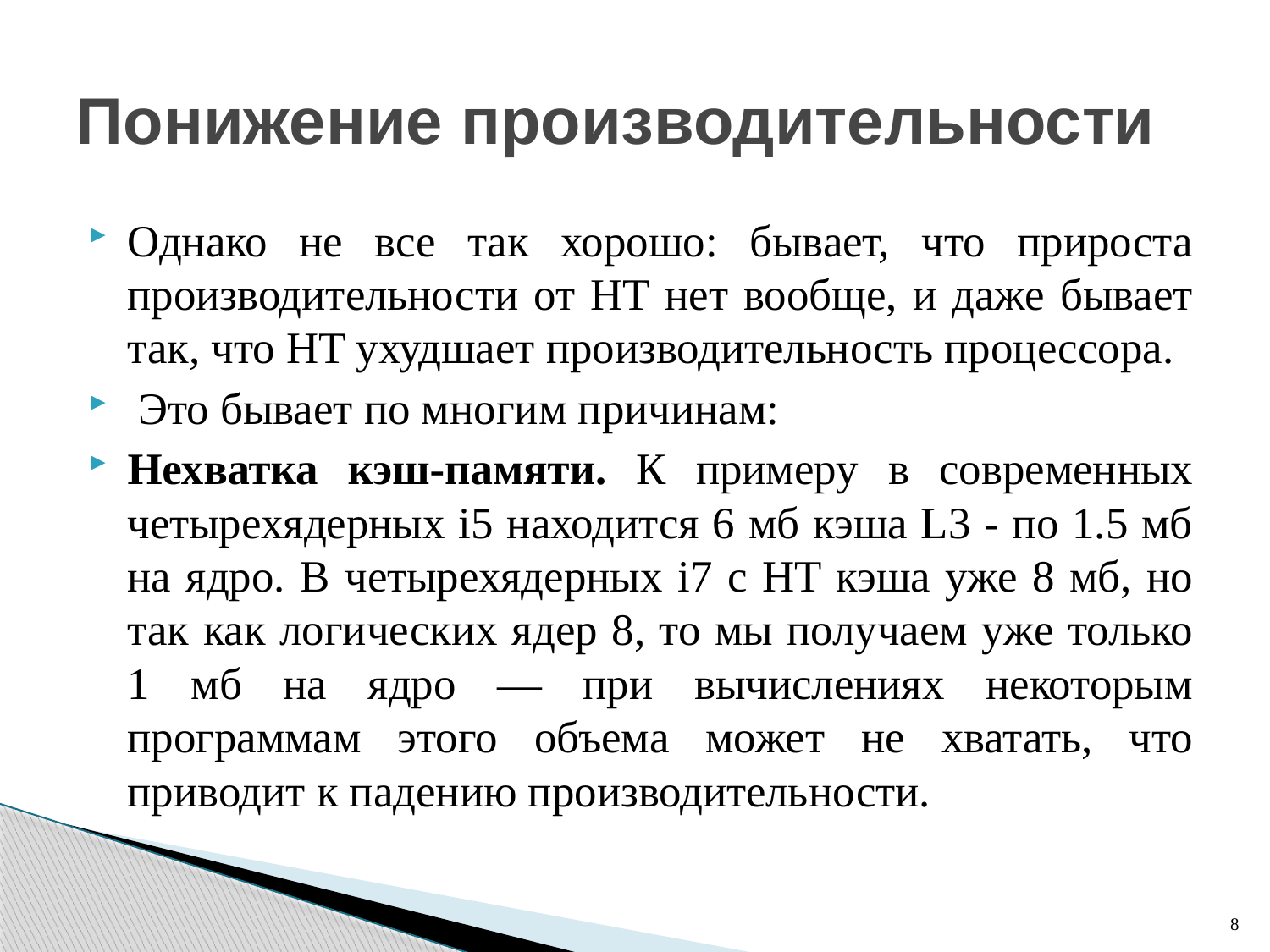

# Понижение производительности
Однако не все так хорошо: бывает, что прироста производительности от HT нет вообще, и даже бывает так, что HT ухудшает производительность процессора.
 Это бывает по многим причинам:
Нехватка кэш-памяти. К примеру в современных четырехядерных i5 находится 6 мб кэша L3 - по 1.5 мб на ядро. В четырехядерных i7 с HT кэша уже 8 мб, но так как логических ядер 8, то мы получаем уже только 1 мб на ядро — при вычислениях некоторым программам этого объема может не хватать, что приводит к падению производительности.
8